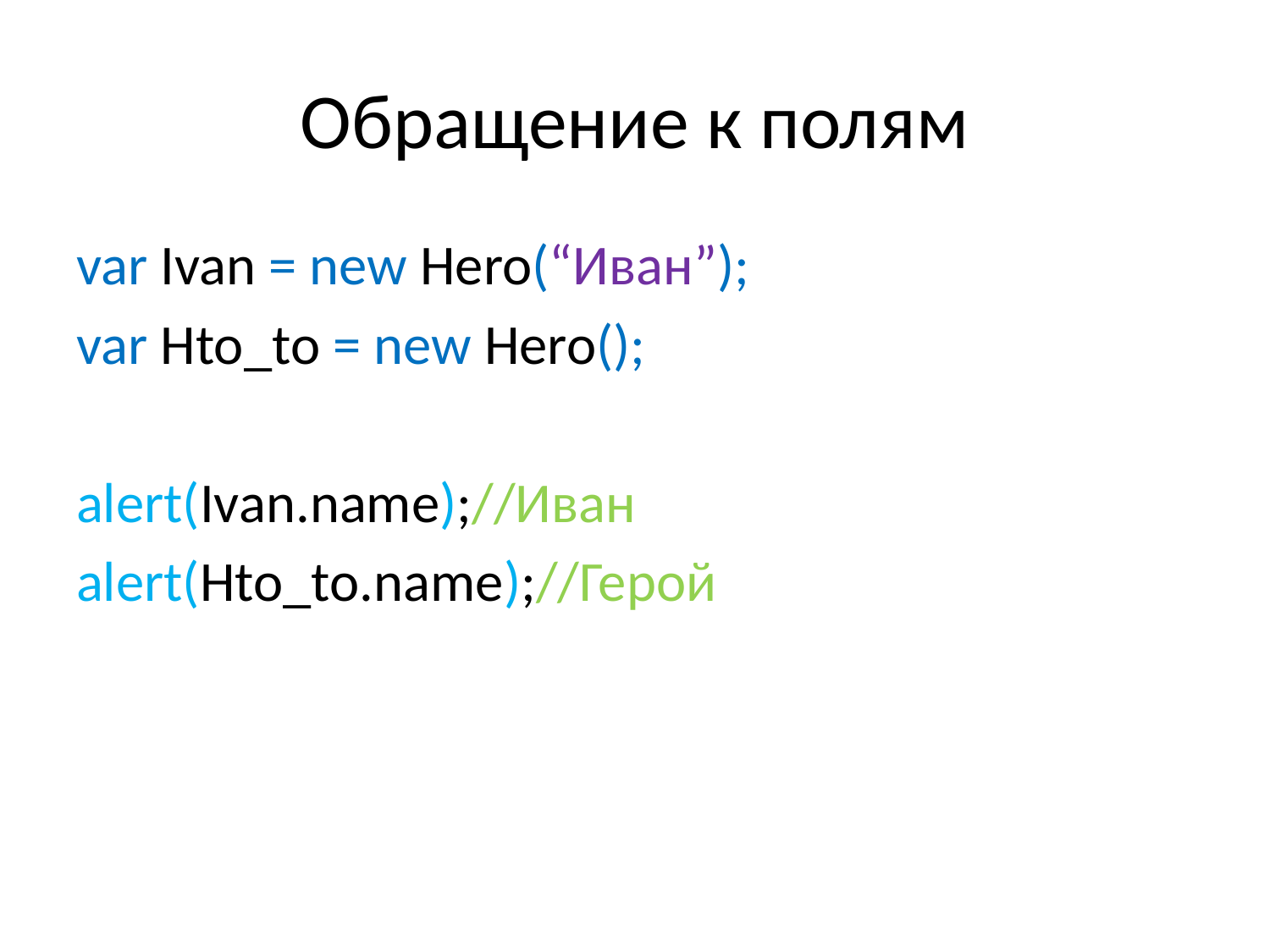

# Обращение к полям
var Ivan = new Hero(“Иван”);
var Hto_to = new Hero();

alert(Ivan.name);//Иван
alert(Hto_to.name);//Герой